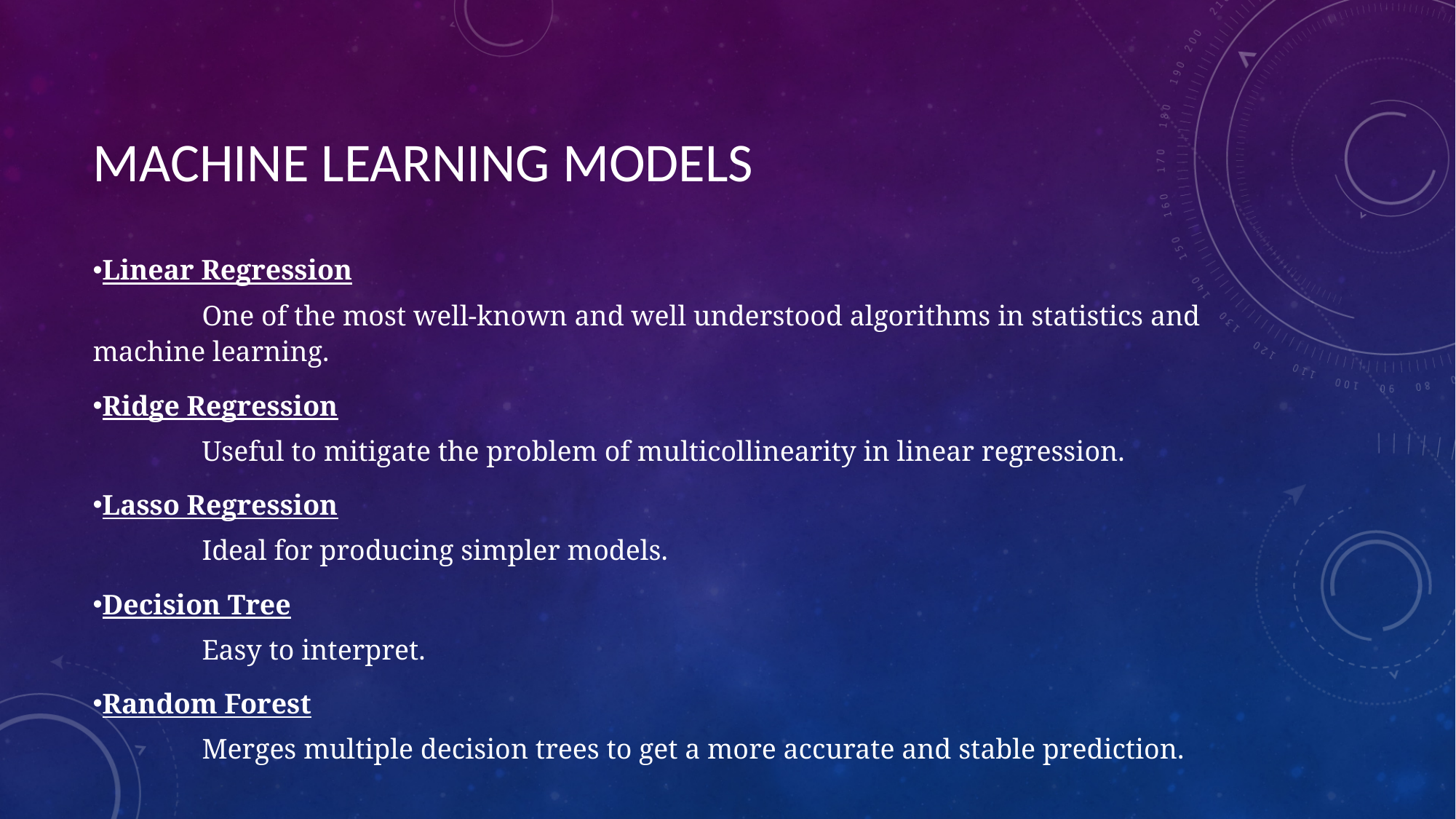

# Machine learning models
Linear Regression
	One of the most well-known and well understood algorithms in statistics and machine learning.
Ridge Regression
	Useful to mitigate the problem of multicollinearity in linear regression.
Lasso Regression
	Ideal for producing simpler models.
Decision Tree
	Easy to interpret.
Random Forest
	Merges multiple decision trees to get a more accurate and stable prediction.